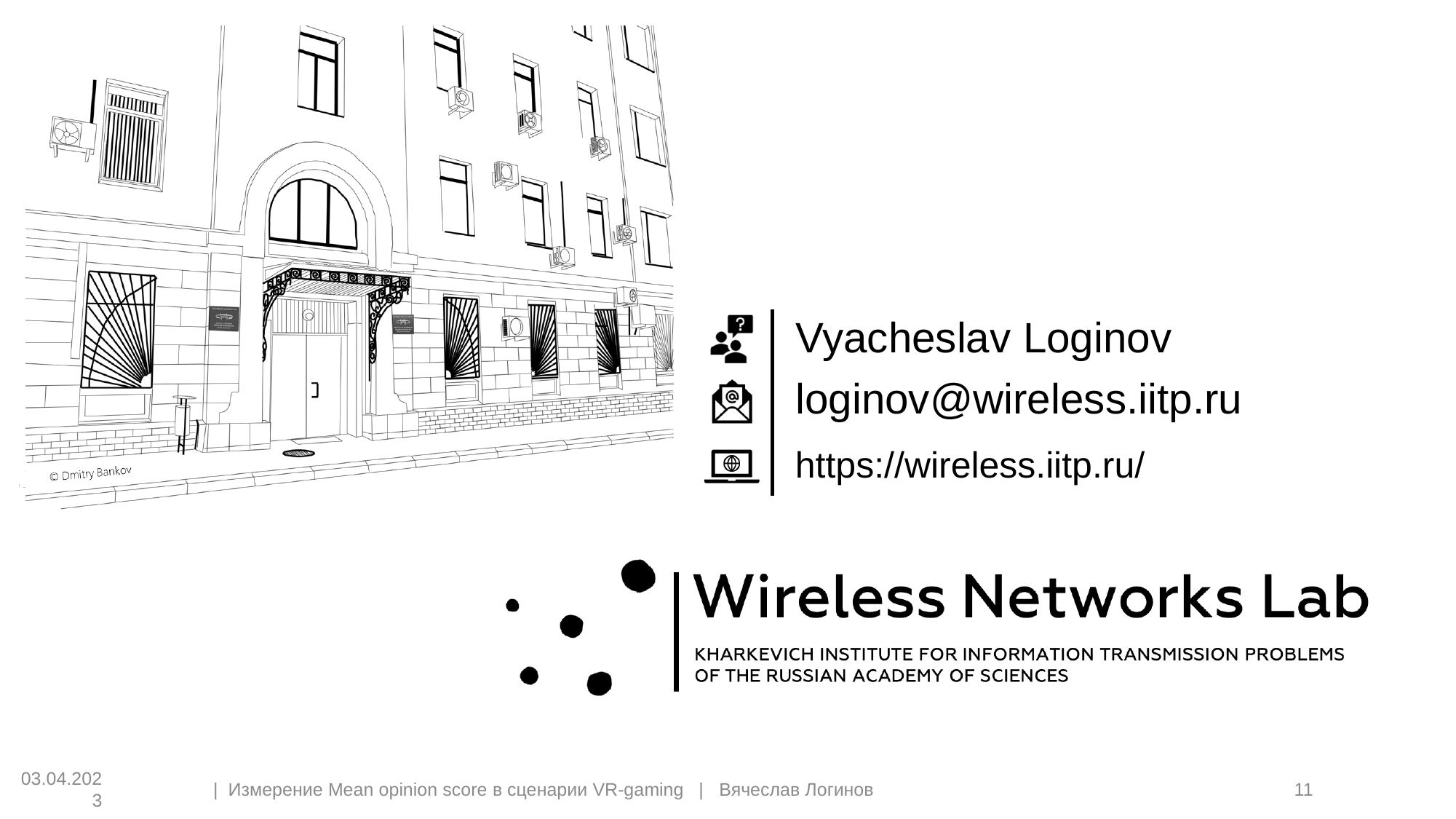

Vyacheslav Loginov
loginov@wireless.iitp.ru
03.04.2023
|  Измерение Mean opinion score в сценарии VR-gaming   |   Вячеслав Логинов
11